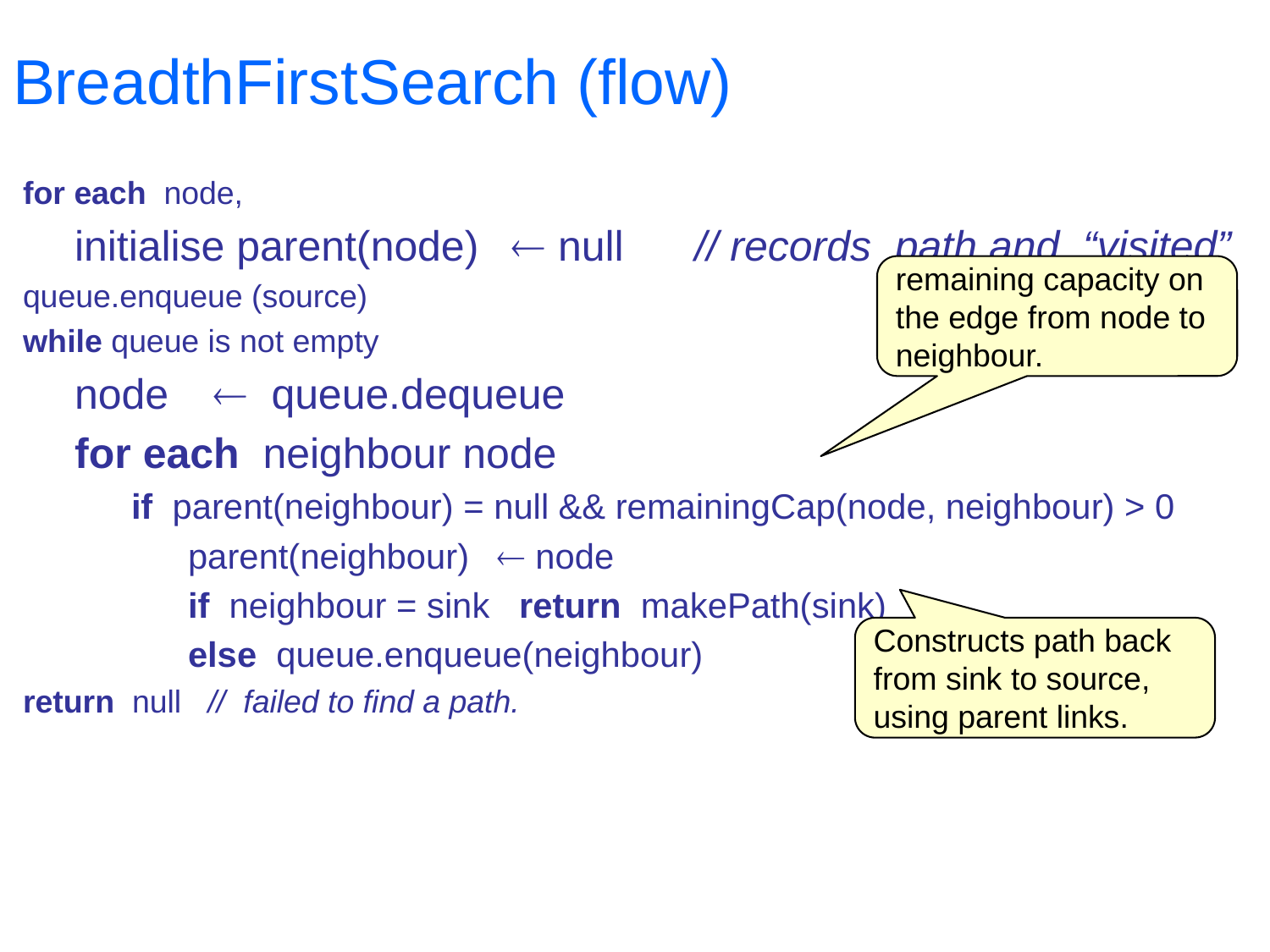

# BreadthFirstSearch (flow)
for each  node,
initialise parent(node)  ← null      // records  path and  “visited”
queue.enqueue (source)
while queue is not empty
node   ←  queue.dequeue
for each  neighbour node
if  parent(neighbour) = null && remainingCap(node, neighbour) > 0
parent(neighbour)  ← node
if  neighbour = sink   return  makePath(sink)
else  queue.enqueue(neighbour)
return  null   //  failed to find a path.
remaining capacity on
the edge from node to
neighbour.
Constructs path back
from sink to source,
using parent links.